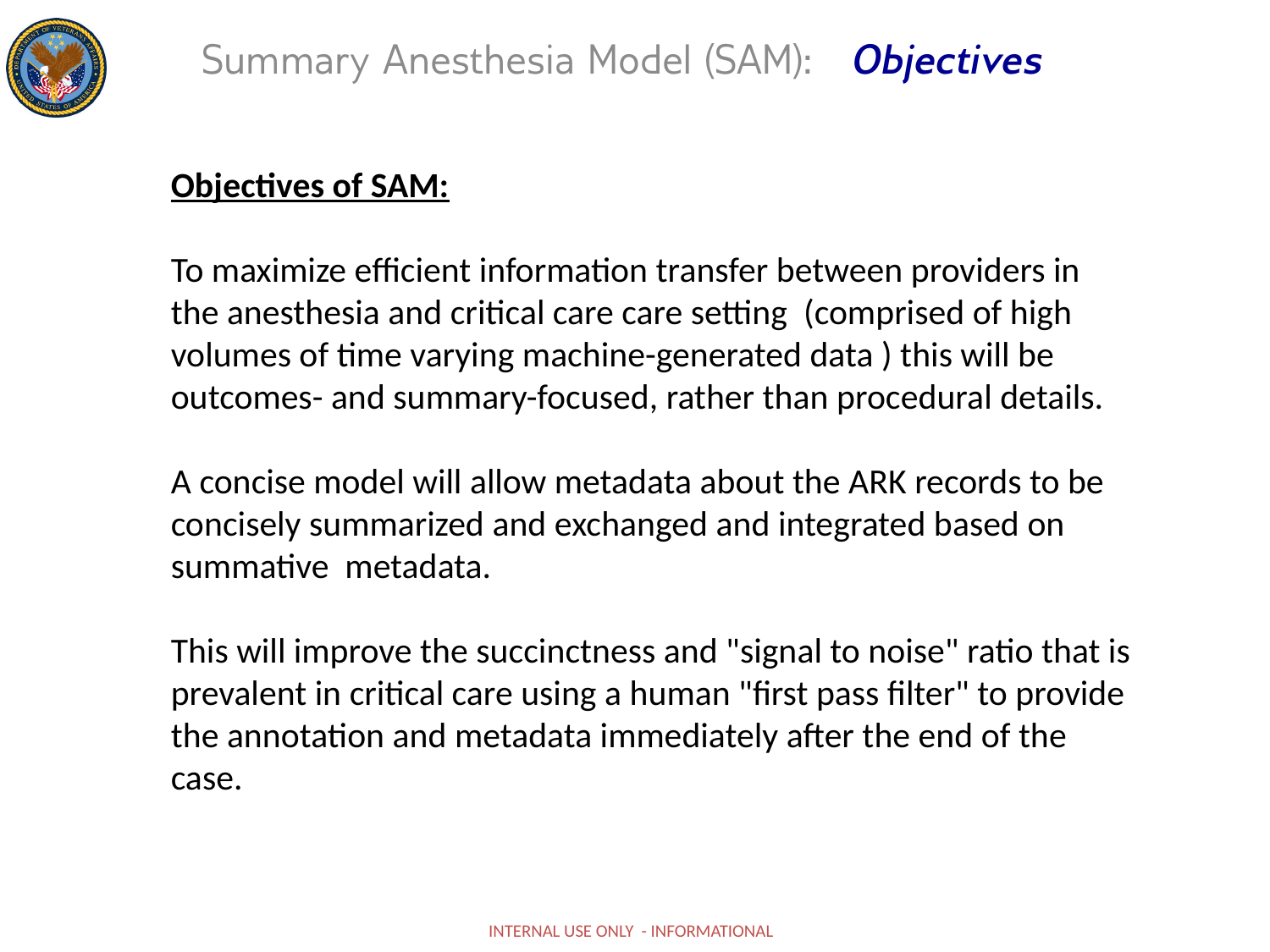

Summary Anesthesia Model (SAM):   Objectives

Objectives of SAM:

To maximize efficient information transfer between providers in the anesthesia and critical care care setting  (comprised of high volumes of time varying machine-generated data ) this will be outcomes- and summary-focused, rather than procedural details.

A concise model will allow metadata about the ARK records to be concisely summarized and exchanged and integrated based on summative  metadata.

This will improve the succinctness and "signal to noise" ratio that is prevalent in critical care using a human "first pass filter" to provide the annotation and metadata immediately after the end of the case.